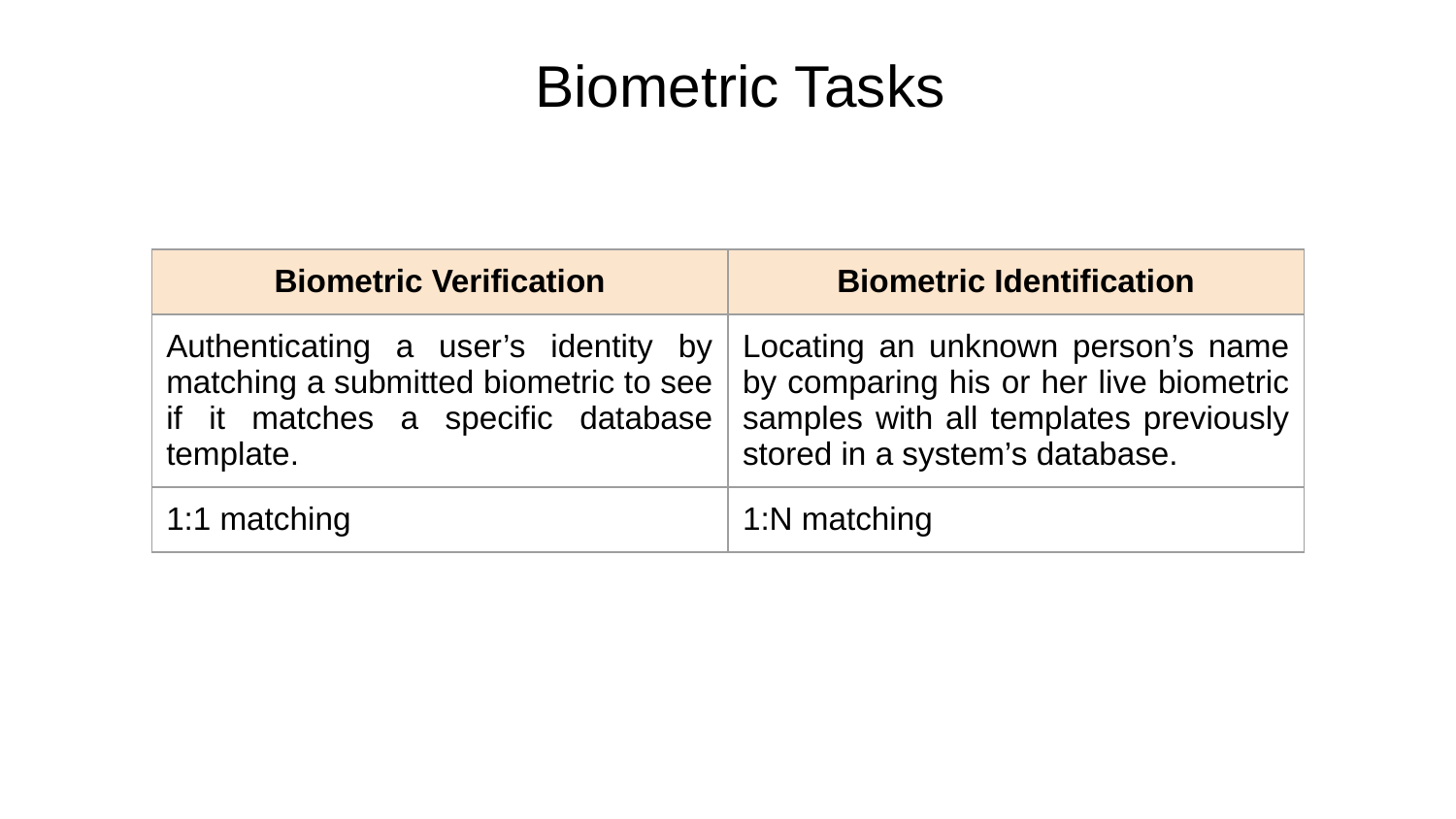

# Biometric Tasks
| Biometric Verification | Biometric Identification |
| --- | --- |
| Authenticating a user’s identity by matching a submitted biometric to see if it matches a specific database template. | Locating an unknown person’s name by comparing his or her live biometric samples with all templates previously stored in a system’s database. |
| 1:1 matching | 1:N matching |